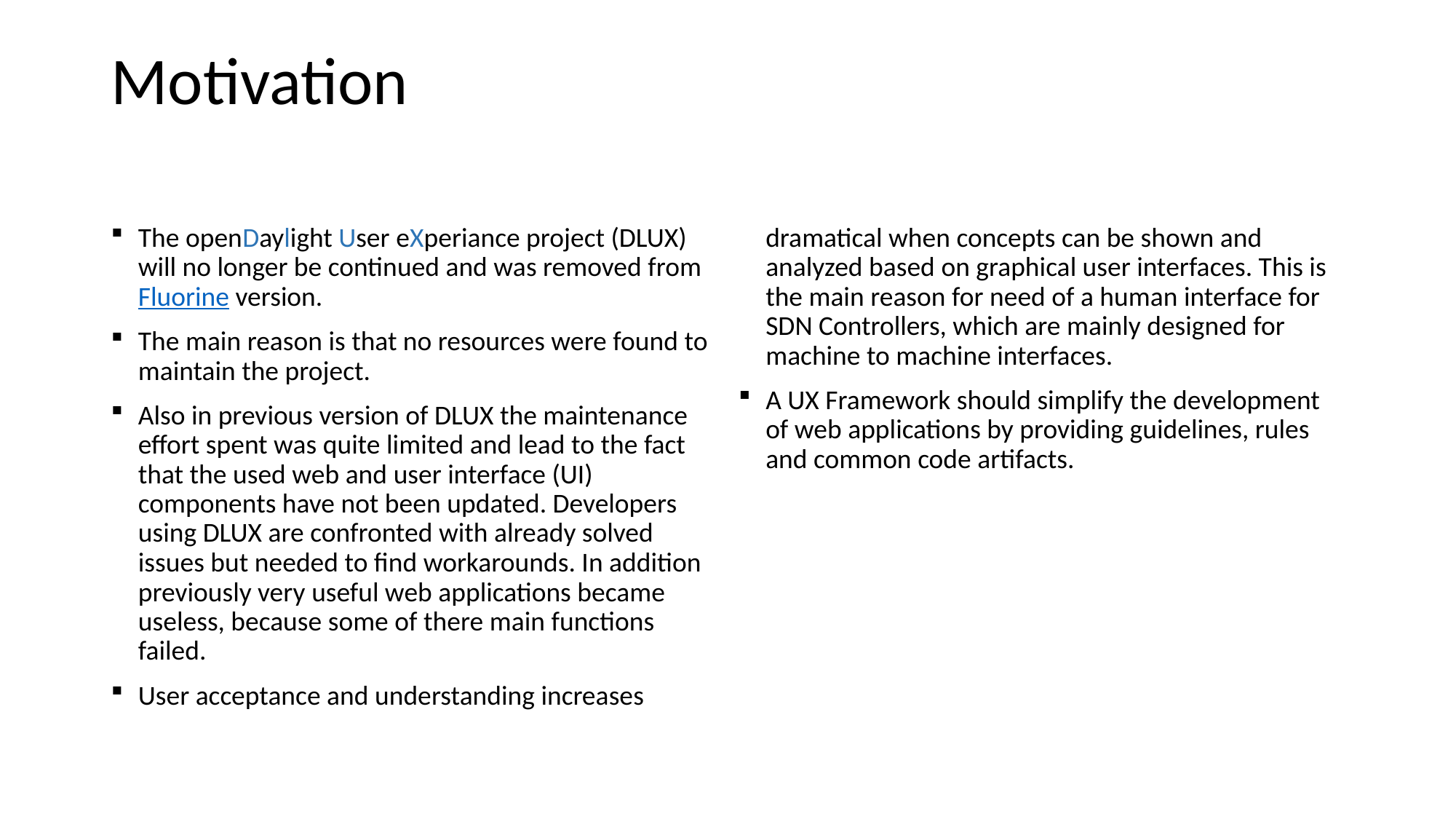

# Motivation
The openDaylight User eXperiance project (DLUX) will no longer be continued and was removed from Fluorine version.
The main reason is that no resources were found to maintain the project.
Also in previous version of DLUX the maintenance effort spent was quite limited and lead to the fact that the used web and user interface (UI) components have not been updated. Developers using DLUX are confronted with already solved issues but needed to find workarounds. In addition previously very useful web applications became useless, because some of there main functions failed.
User acceptance and understanding increases dramatical when concepts can be shown and analyzed based on graphical user interfaces. This is the main reason for need of a human interface for SDN Controllers, which are mainly designed for machine to machine interfaces.
A UX Framework should simplify the development of web applications by providing guidelines, rules and common code artifacts.